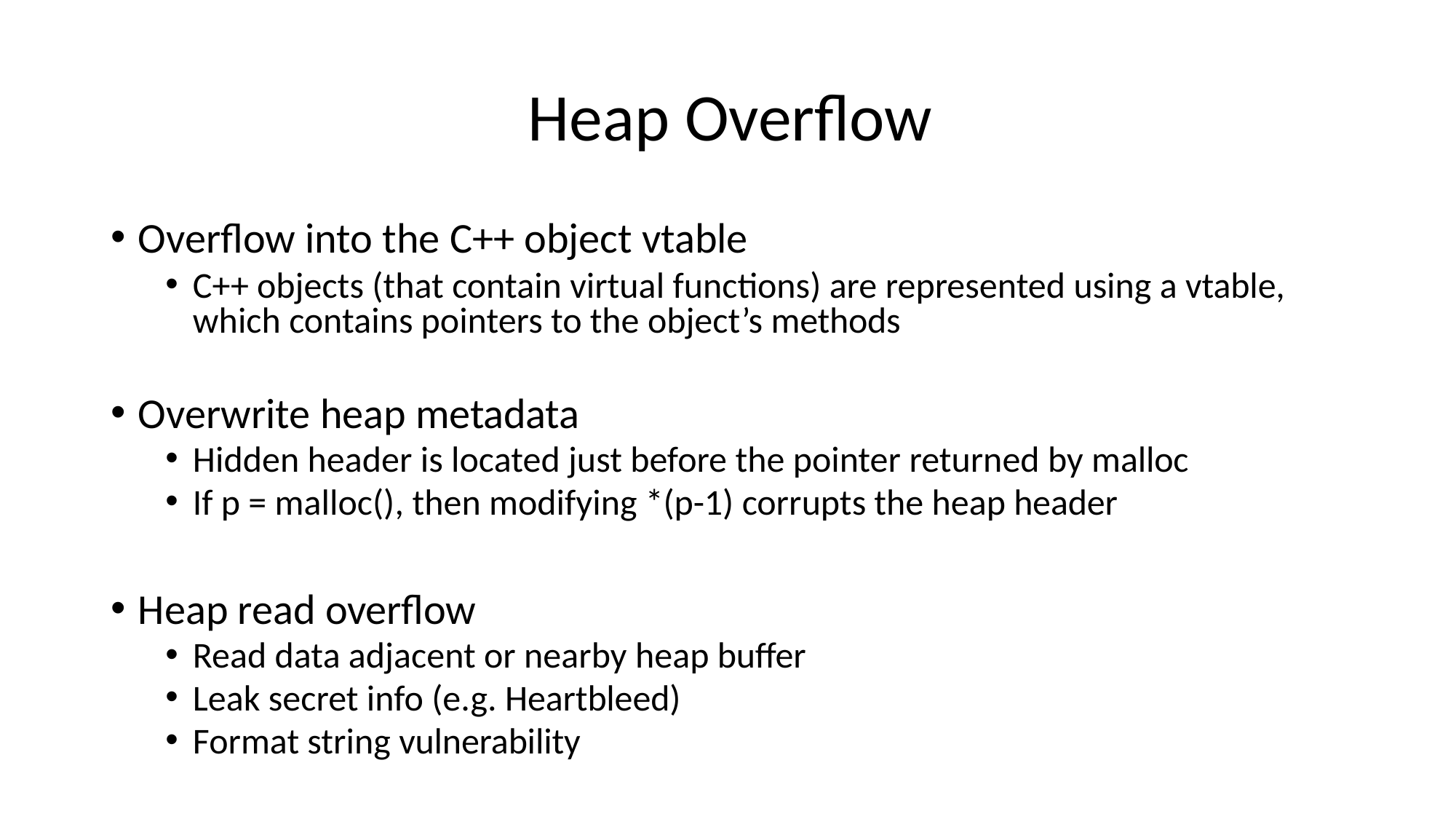

# Heap Overflow
Overflow into the C++ object vtable
C++ objects (that contain virtual functions) are represented using a vtable, which contains pointers to the object’s methods

Overwrite heap metadata
Hidden header is located just before the pointer returned by malloc
If p = malloc(), then modifying *(p-1) corrupts the heap header

Heap read overflow
Read data adjacent or nearby heap buffer
Leak secret info (e.g. Heartbleed)
Format string vulnerability